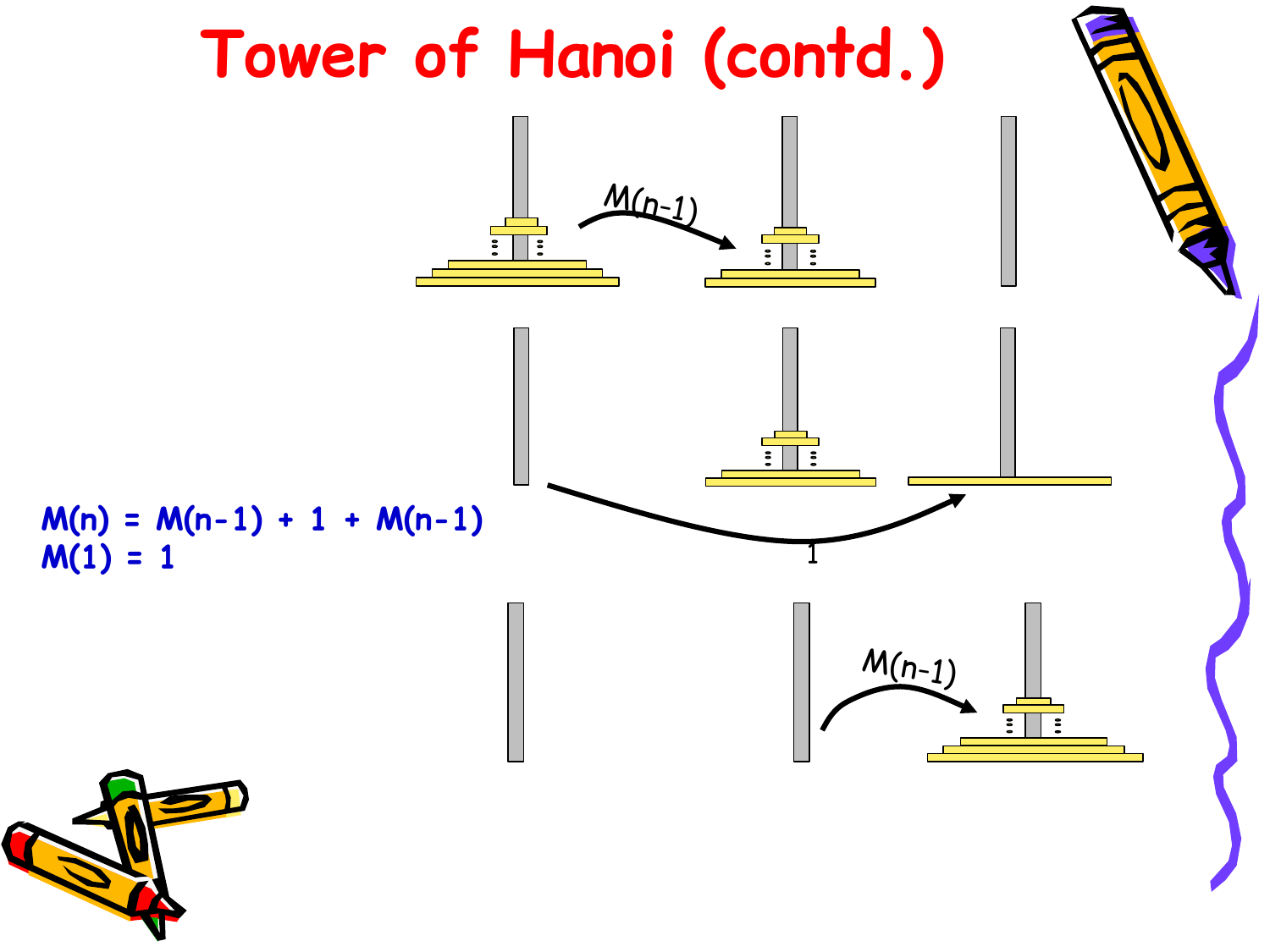

# Tower of Hanoi (contd.)

M(n-1)

1
M(n) = M(n-1) + 1 + M(n-1)
M(1) = 1

M(n-1)